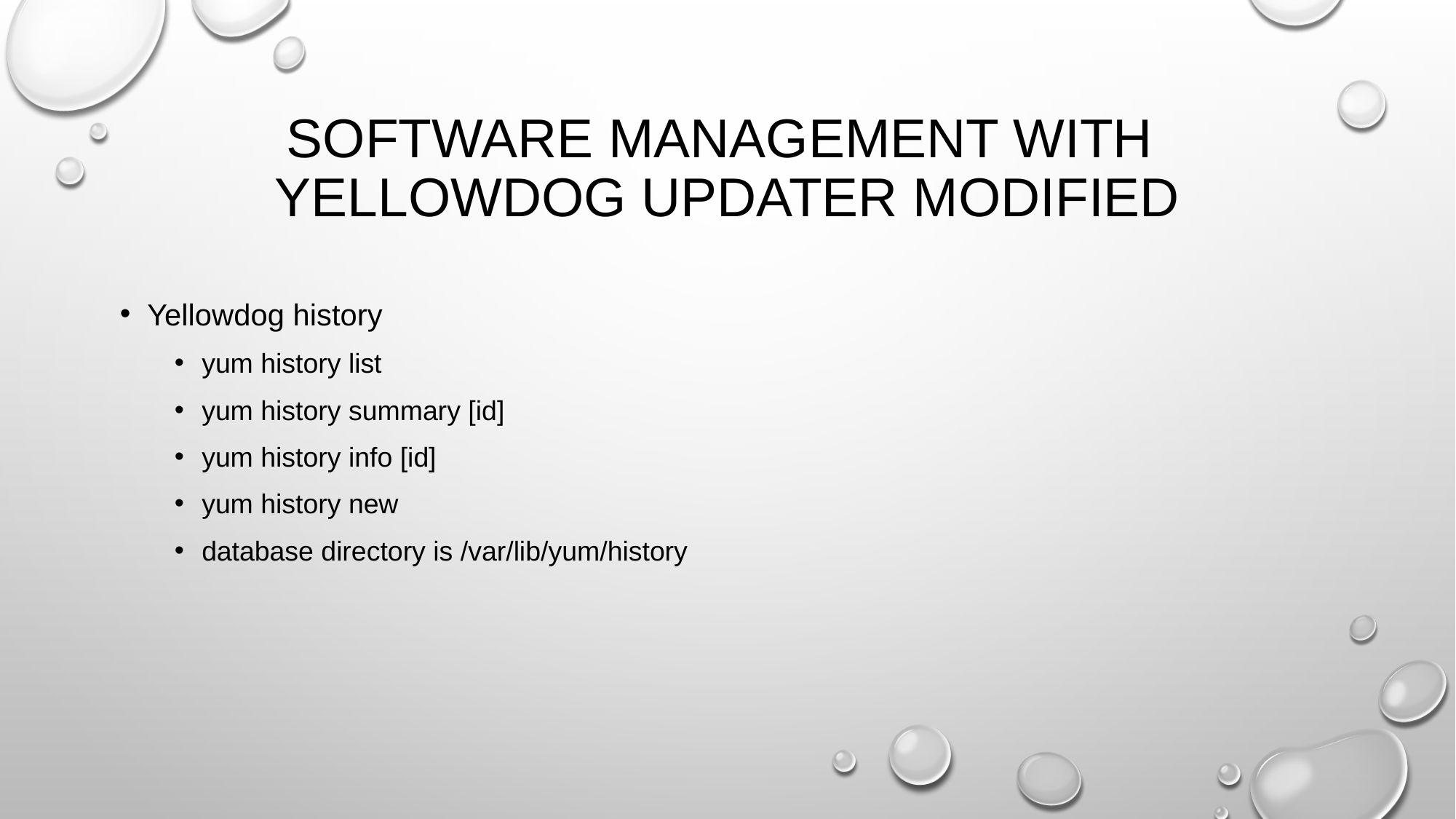

# Software Management With Yellowdog updater Modified
Yellowdog history
yum history list
yum history summary [id]
yum history info [id]
yum history new
database directory is /var/lib/yum/history